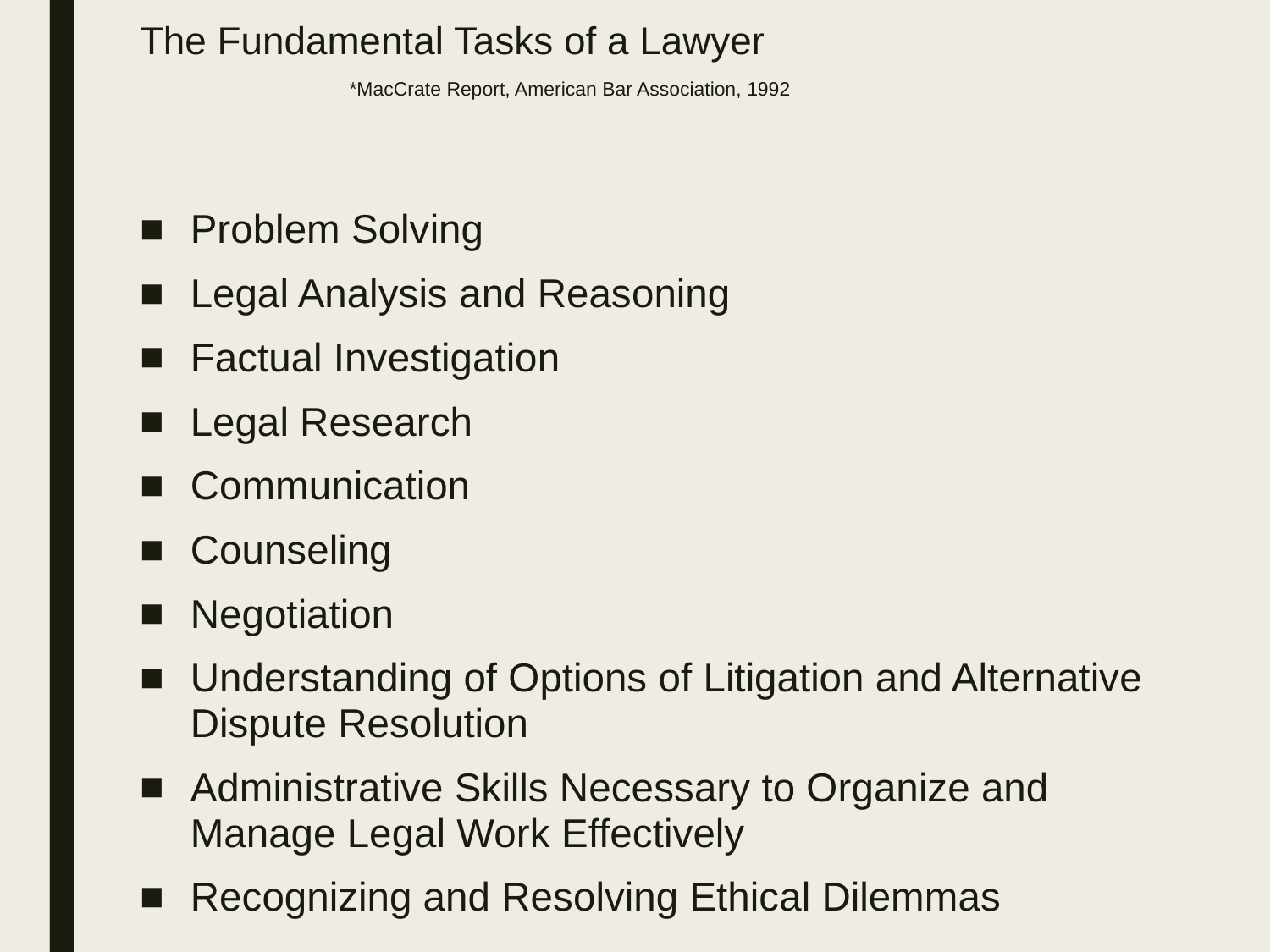

# The Fundamental Tasks of a Lawyer *MacCrate Report, American Bar Association, 1992
Problem Solving
Legal Analysis and Reasoning
Factual Investigation
Legal Research
Communication
Counseling
Negotiation
Understanding of Options of Litigation and Alternative Dispute Resolution
Administrative Skills Necessary to Organize and Manage Legal Work Effectively
Recognizing and Resolving Ethical Dilemmas